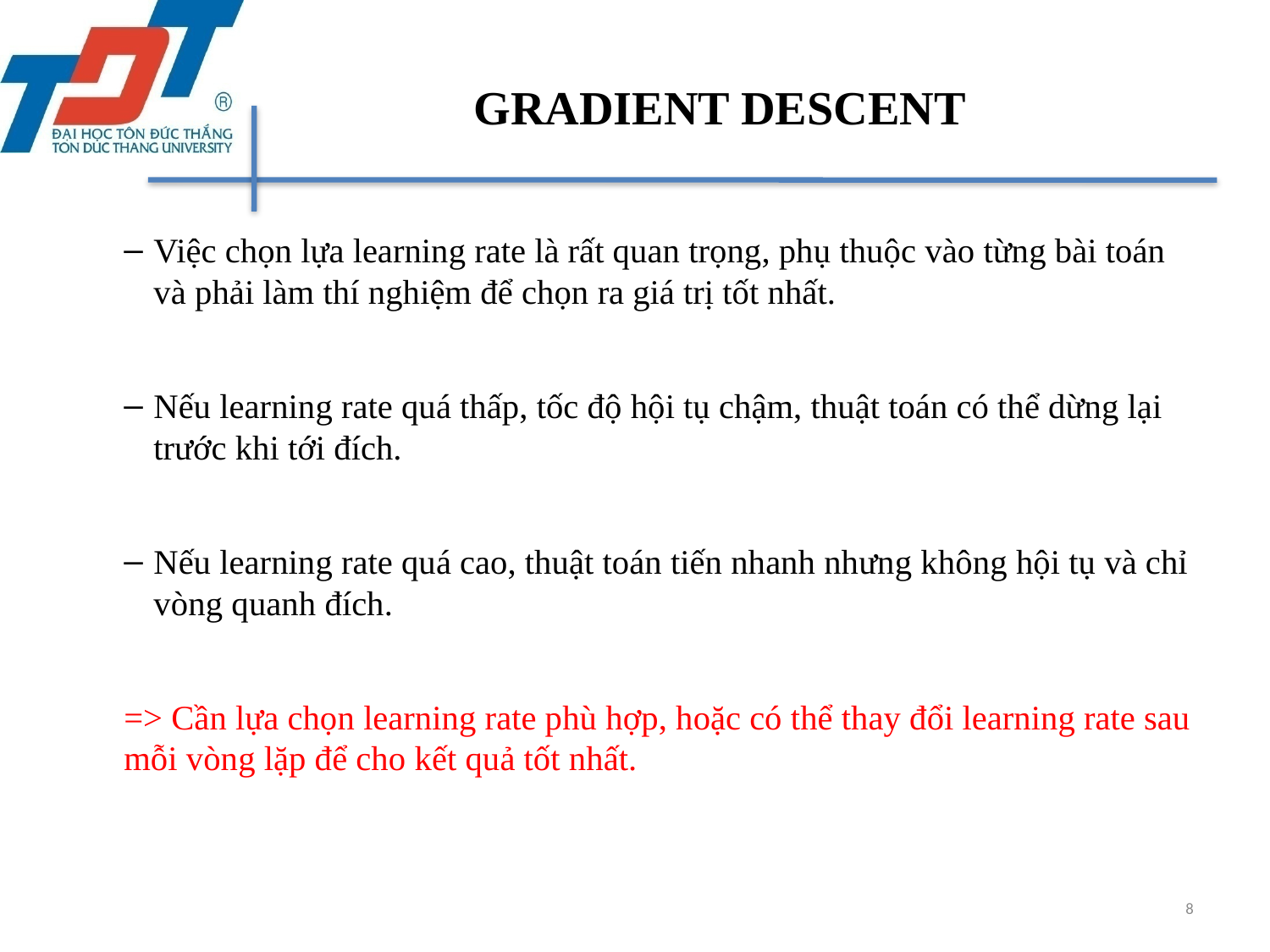

# GRADIENT DESCENT
Việc chọn lựa learning rate là rất quan trọng, phụ thuộc vào từng bài toán và phải làm thí nghiệm để chọn ra giá trị tốt nhất.

Nếu learning rate quá thấp, tốc độ hội tụ chậm, thuật toán có thể dừng lại trước khi tới đích.

Nếu learning rate quá cao, thuật toán tiến nhanh nhưng không hội tụ và chỉ vòng quanh đích.

=> Cần lựa chọn learning rate phù hợp, hoặc có thể thay đổi learning rate sau mỗi vòng lặp để cho kết quả tốt nhất.
8